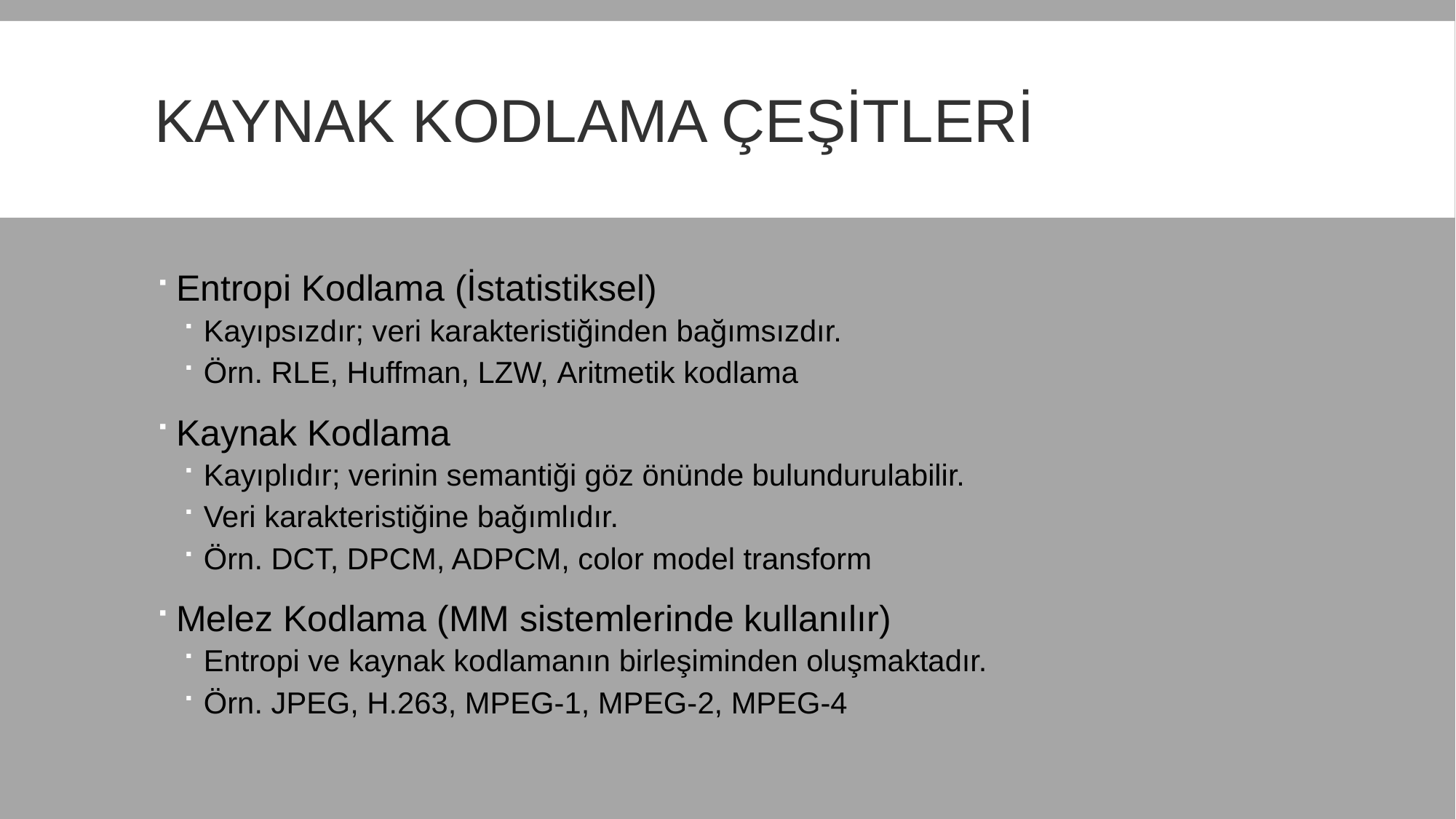

# Kaynak Kodlama Çeşitleri
Entropi Kodlama (İstatistiksel)
Kayıpsızdır; veri karakteristiğinden bağımsızdır.
Örn. RLE, Huffman, LZW, Aritmetik kodlama
Kaynak Kodlama
Kayıplıdır; verinin semantiği göz önünde bulundurulabilir.
Veri karakteristiğine bağımlıdır.
Örn. DCT, DPCM, ADPCM, color model transform
Melez Kodlama (MM sistemlerinde kullanılır)
Entropi ve kaynak kodlamanın birleşiminden oluşmaktadır.
Örn. JPEG, H.263, MPEG-1, MPEG-2, MPEG-4